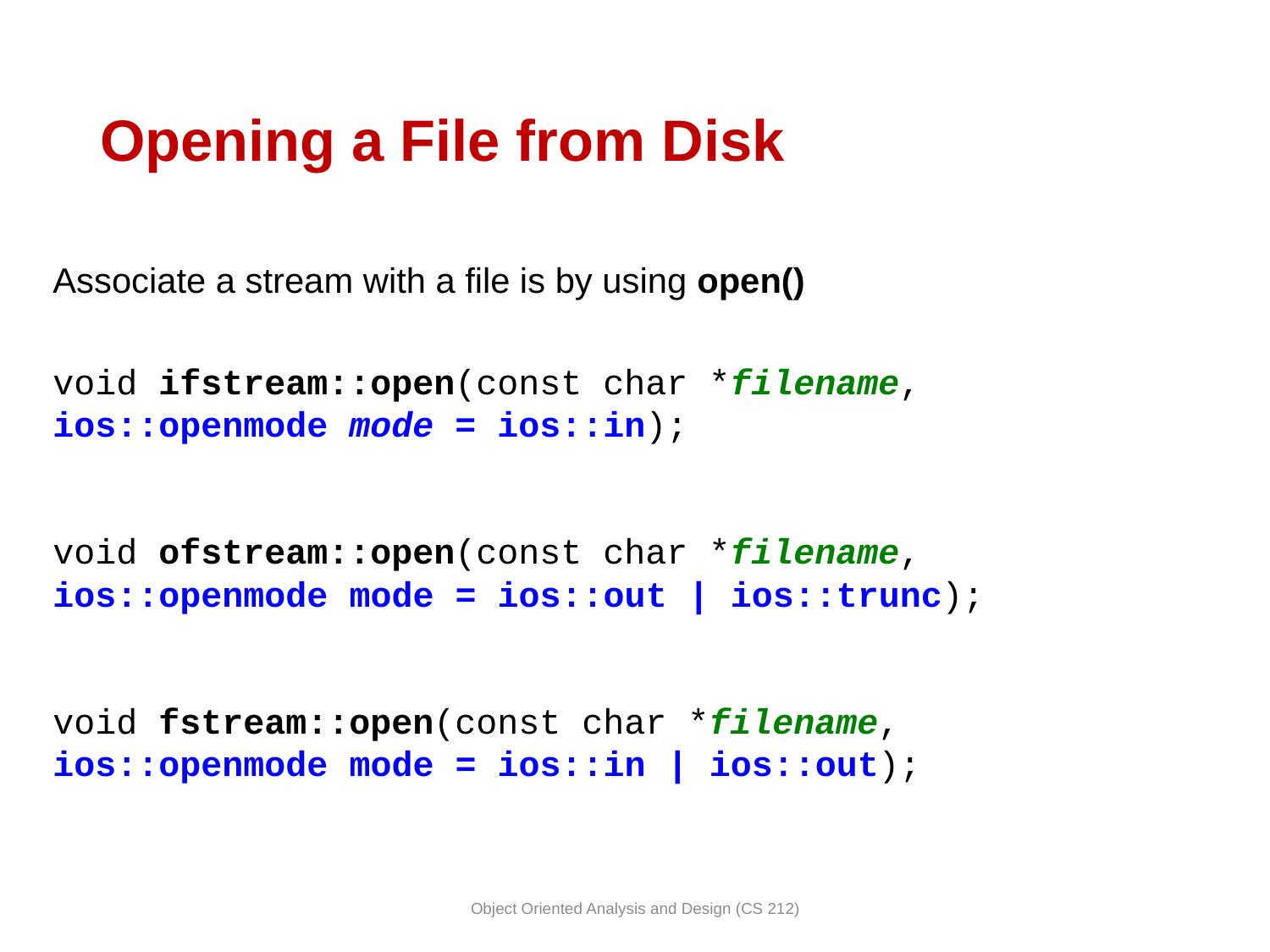

# Opening a File from Disk
Associate a stream with a file is by using open()
void ifstream::open(const char *filename,
ios::openmode mode = ios::in);

void ofstream::open(const char *filename,
ios::openmode mode = ios::out | ios::trunc);

void fstream::open(const char *filename,
ios::openmode mode = ios::in | ios::out);
Object Oriented Analysis and Design (CS 212)